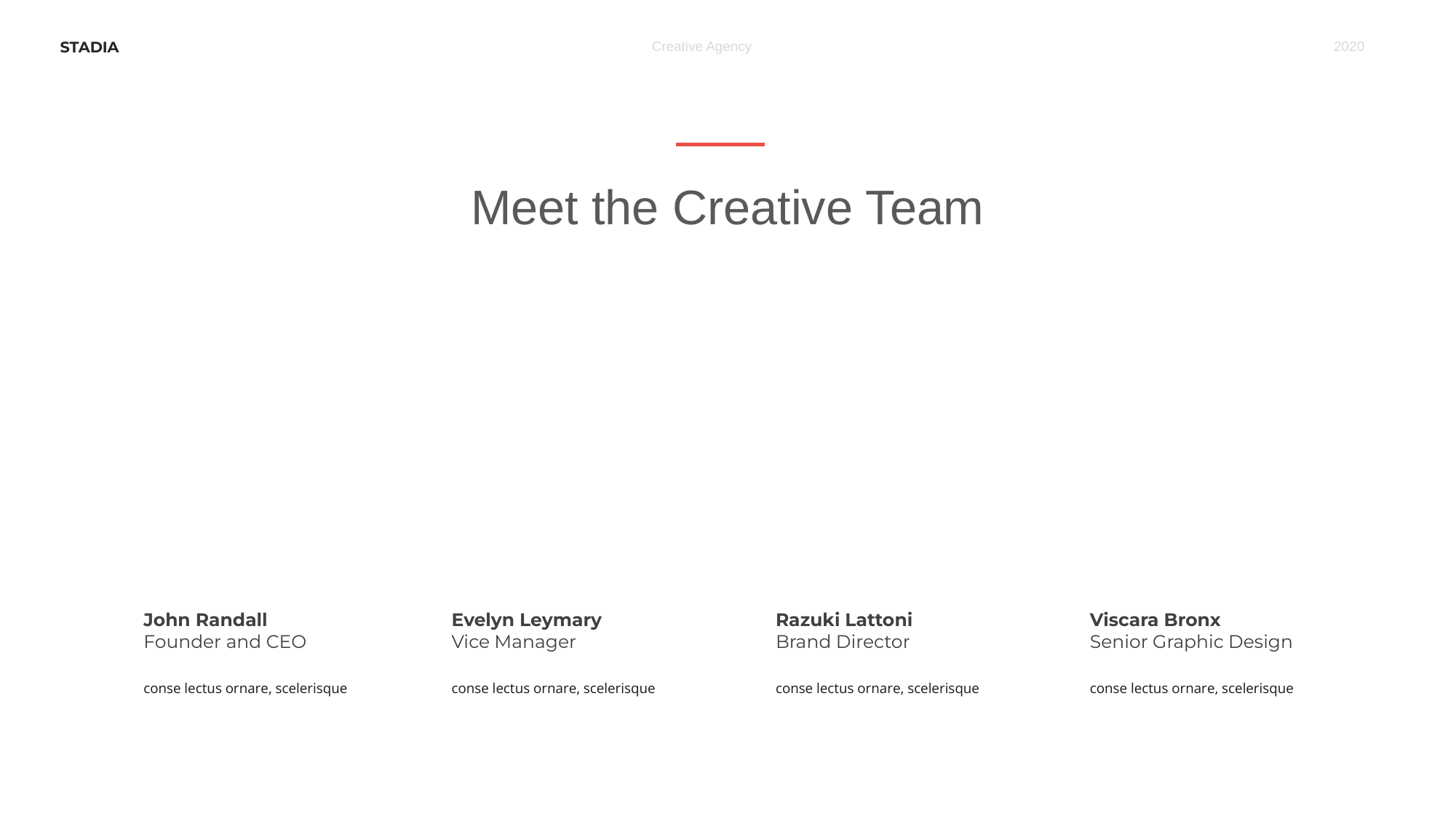

STADIA
Creative Agency
2020
Meet the Creative Team

John Randall
Founder and CEO
Evelyn Leymary
Vice Manager
Razuki Lattoni
Brand Director
Viscara Bronx
Senior Graphic Design
conse lectus ornare, scelerisque
conse lectus ornare, scelerisque
conse lectus ornare, scelerisque
conse lectus ornare, scelerisque